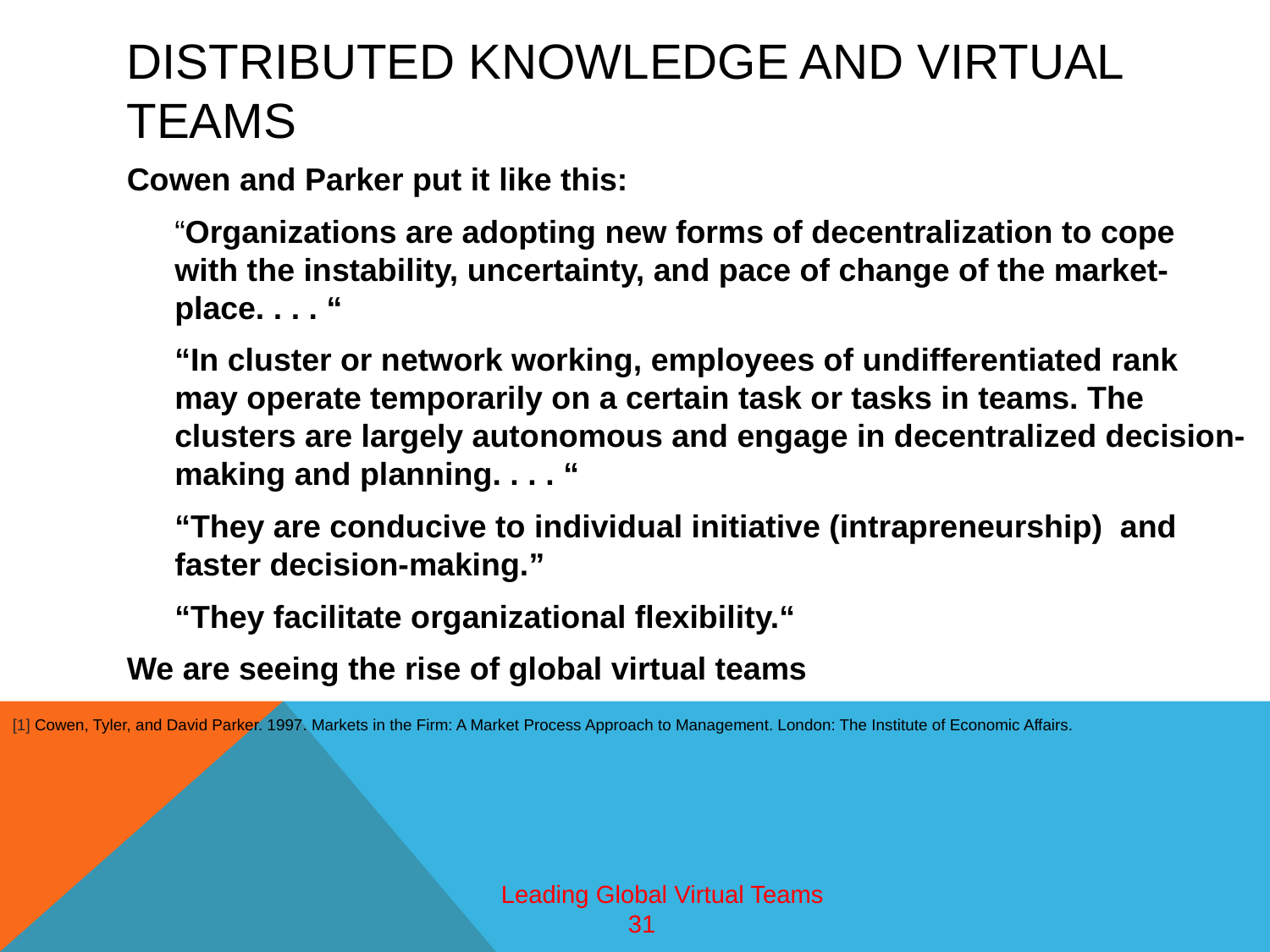

# Distributed knowledge and virtual teams
Cowen and Parker put it like this:
	“Organizations are adopting new forms of decentralization to cope with the instability, uncertainty, and pace of change of the market-place. . . . “
	“In cluster or network working, employees of undifferentiated rank may operate temporarily on a certain task or tasks in teams. The clusters are largely autonomous and engage in decentralized decision-making and planning. . . . “
	“They are conducive to individual initiative (intrapreneurship)  and faster decision-making.”
	“They facilitate organizational flexibility.“
We are seeing the rise of global virtual teams
[1] Cowen, Tyler, and David Parker. 1997. Markets in the Firm: A Market Process Approach to Management. London: The Institute of Economic Affairs.